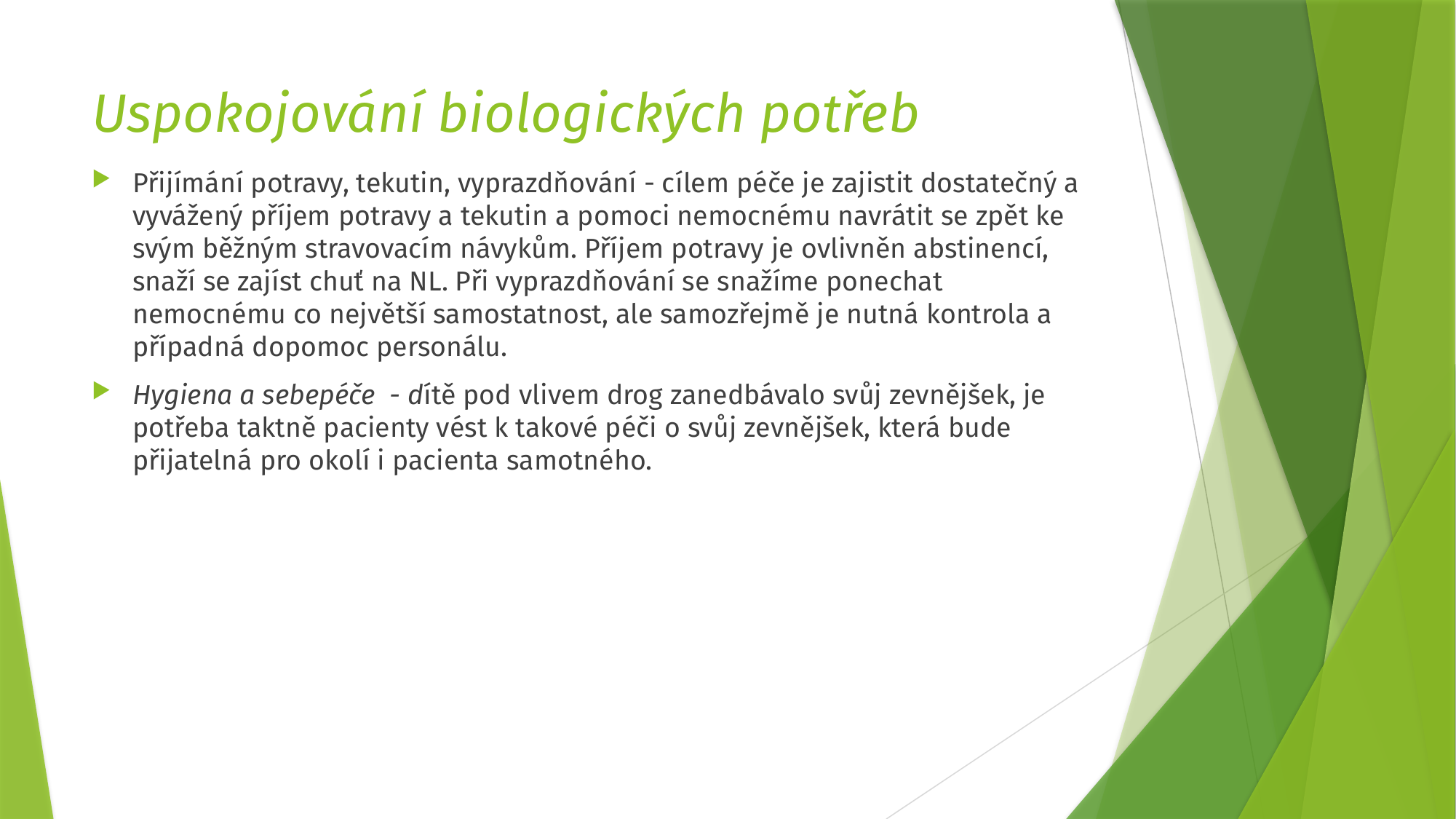

# Uspokojování biologických potřeb
Přijímání potravy, tekutin, vyprazdňování - cílem péče je zajistit dostatečný a vyvážený příjem potravy a tekutin a pomoci nemocnému navrátit se zpět ke svým běžným stravovacím návykům. Příjem potravy je ovlivněn abstinencí, snaží se zajíst chuť na NL. Při vyprazdňování se snažíme ponechat nemocnému co největší samostatnost, ale samozřejmě je nutná kontrola a případná dopomoc personálu.
Hygiena a sebepéče  - dítě pod vlivem drog zanedbávalo svůj zevnějšek, je potřeba taktně pacienty vést k takové péči o svůj zevnějšek, která bude přijatelná pro okolí i pacienta samotného.